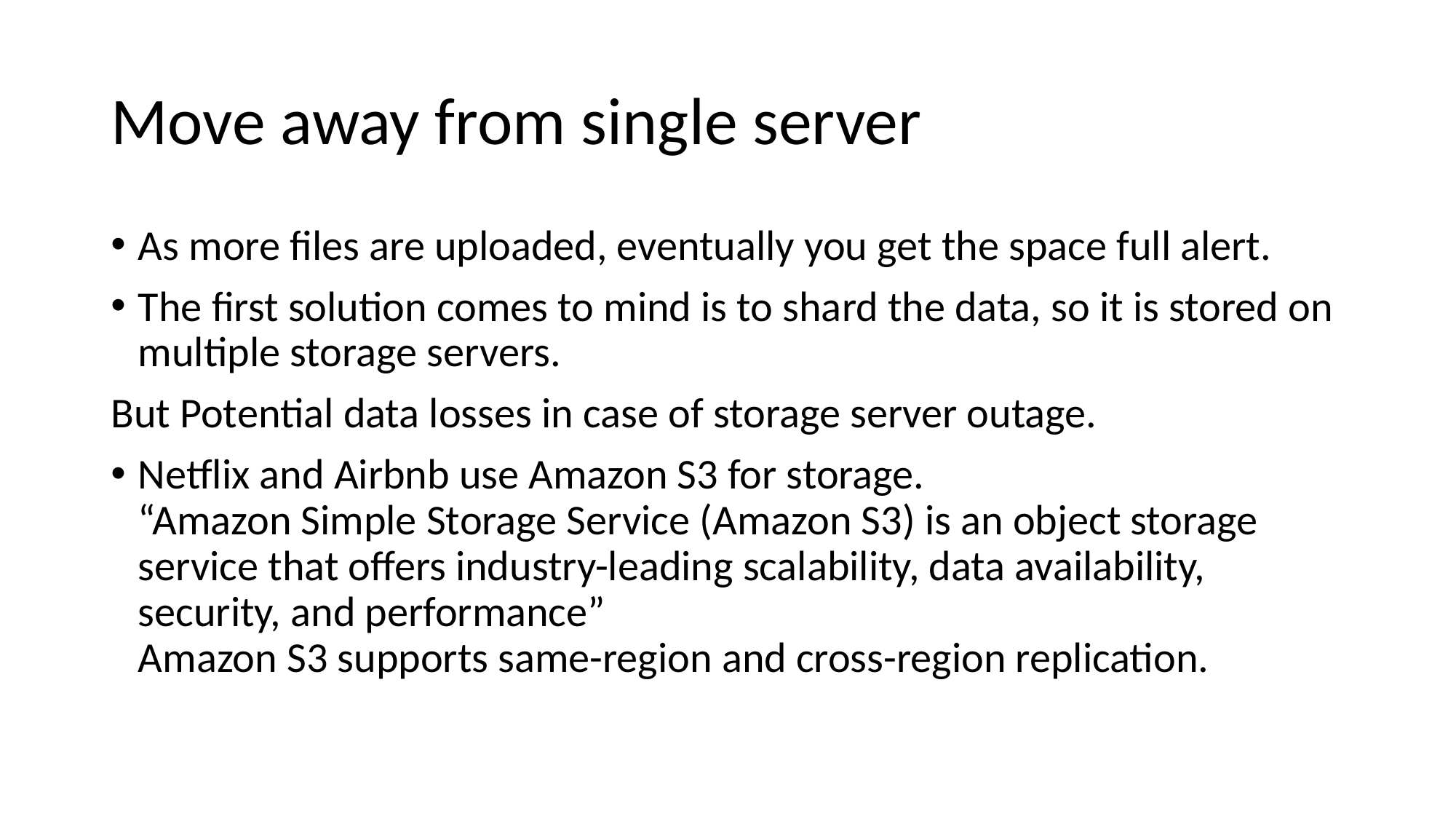

# Move away from single server
As more files are uploaded, eventually you get the space full alert.
The first solution comes to mind is to shard the data, so it is stored on multiple storage servers.
But Potential data losses in case of storage server outage.
Netflix and Airbnb use Amazon S3 for storage.
“Amazon Simple Storage Service (Amazon S3) is an object storage service that offers industry-leading scalability, data availability, security, and performance”
Amazon S3 supports same-region and cross-region replication.